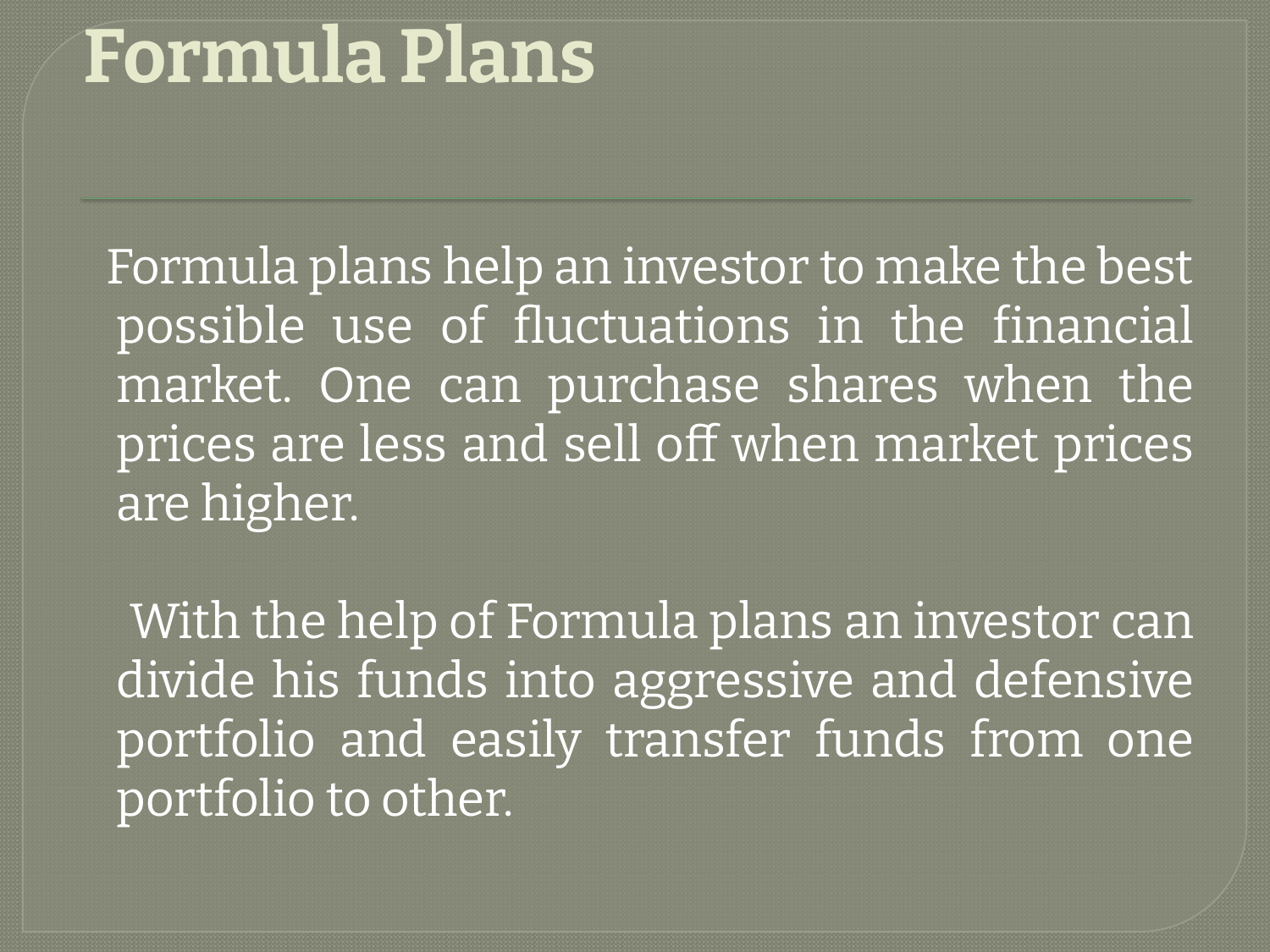

# Formula Plans
   Formula plans help an investor to make the best possible use of fluctuations in the financial market. One can purchase shares when the prices are less and sell off when market prices are higher.

     With the help of Formula plans an investor can divide his funds into aggressive and defensive portfolio and easily transfer funds from one portfolio to other.